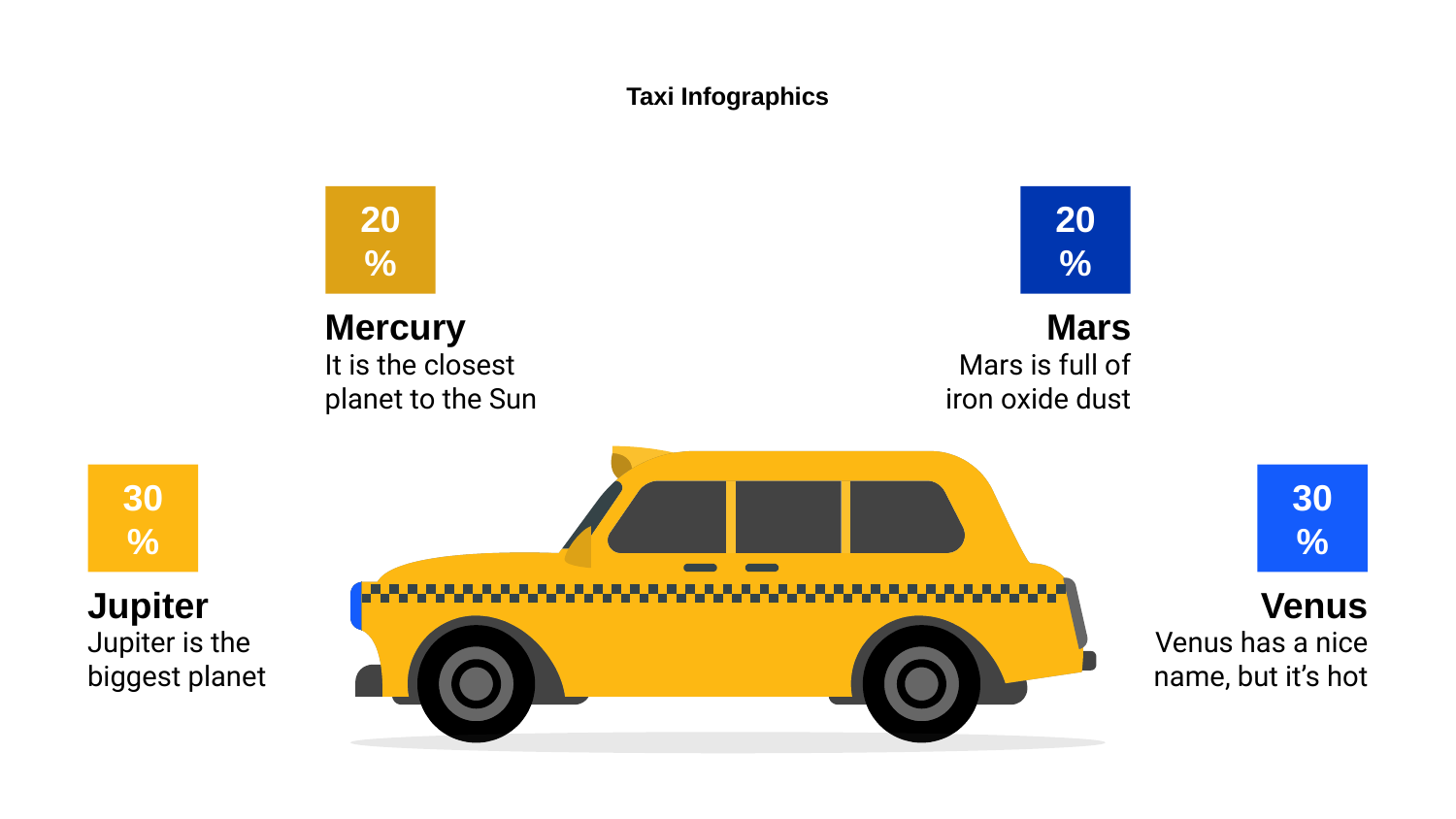

# Taxi Infographics
20 %
Mercury
It is the closest planet to the Sun
20 %
Mars
 Mars is full of iron oxide dust

30 %
Jupiter
Jupiter is the biggest planet
30 %
Venus
Venus has a nice name, but it’s hot